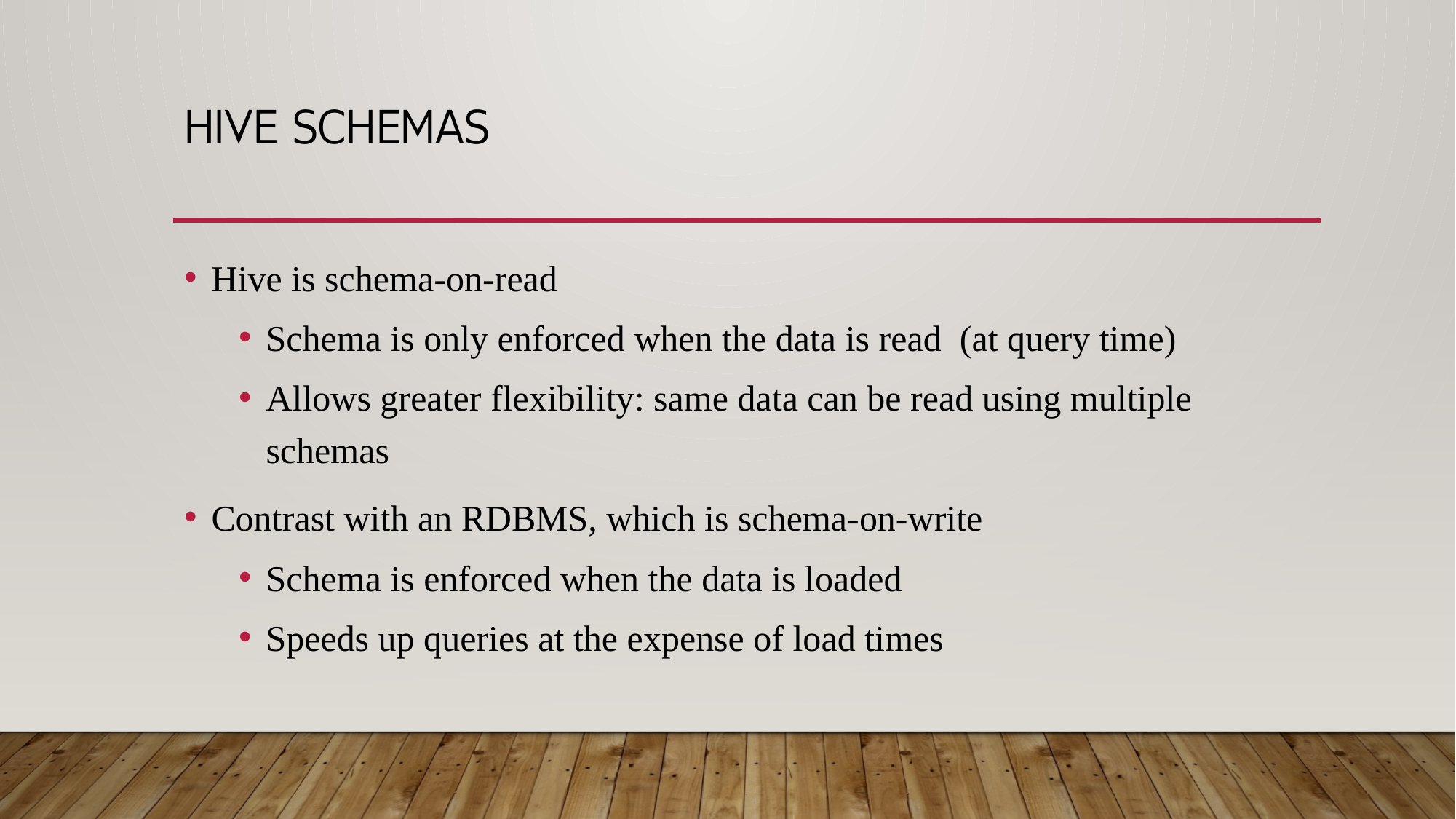

# Hive Schemas
Hive is schema-on-read
Schema is only enforced when the data is read  (at query time)
Allows greater flexibility: same data can be read using multiple schemas
Contrast with an RDBMS, which is schema-on-write
Schema is enforced when the data is loaded
Speeds up queries at the expense of load times